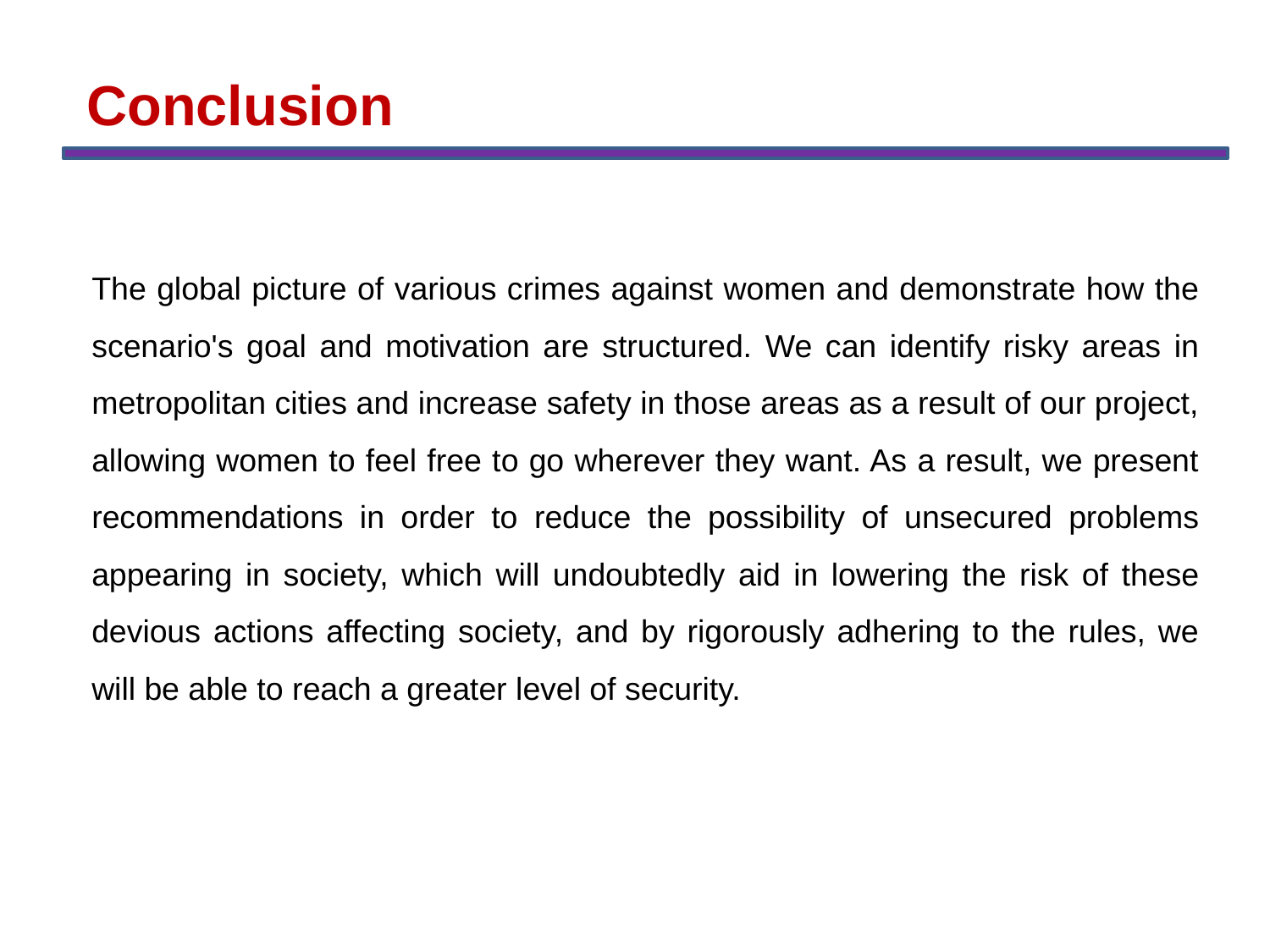

Conclusion

The global picture of various crimes against women and demonstrate how the scenario's goal and motivation are structured. We can identify risky areas in metropolitan cities and increase safety in those areas as a result of our project, allowing women to feel free to go wherever they want. As a result, we present recommendations in order to reduce the possibility of unsecured problems appearing in society, which will undoubtedly aid in lowering the risk of these devious actions affecting society, and by rigorously adhering to the rules, we will be able to reach a greater level of security.